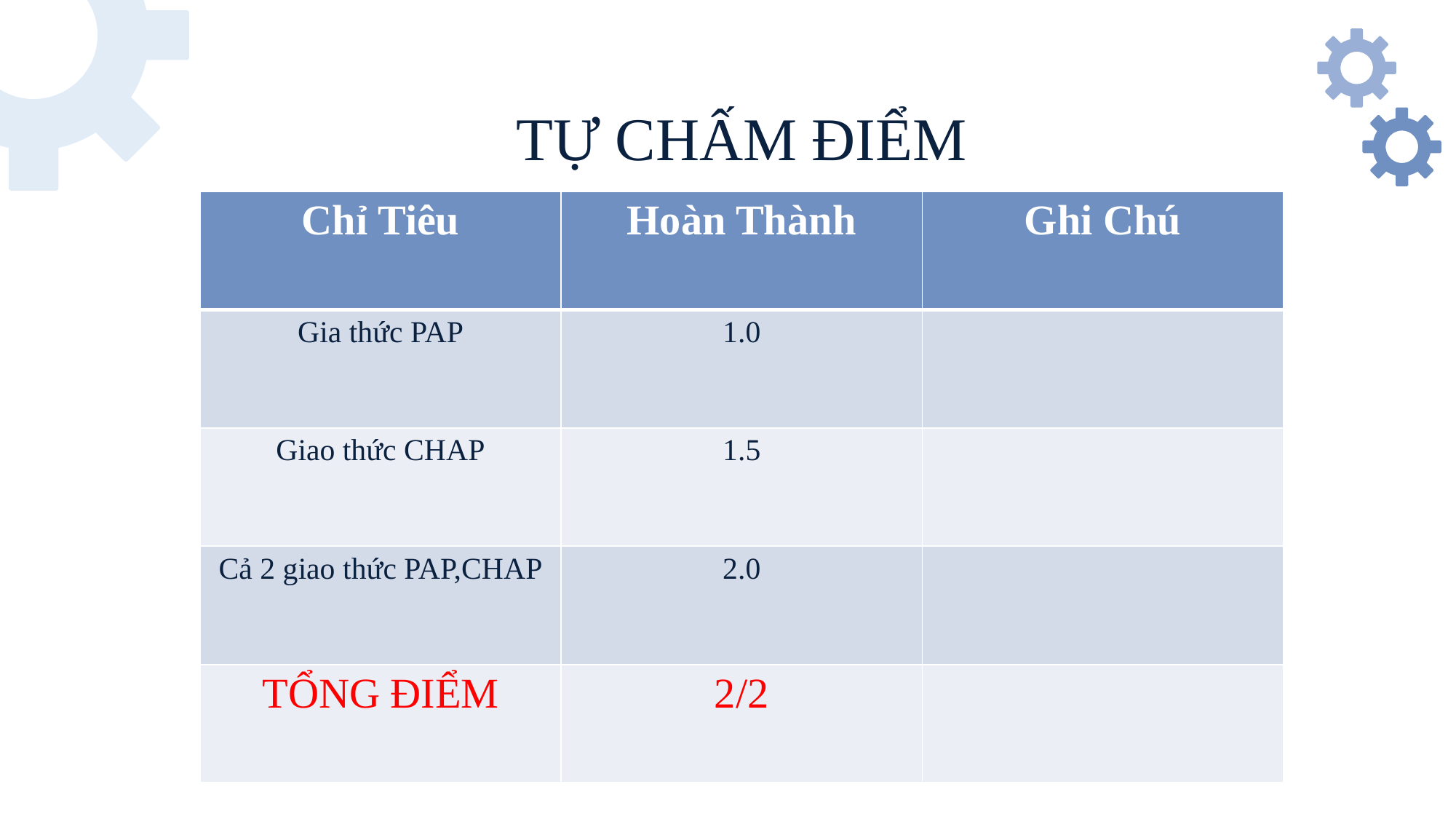

TỰ CHẤM ĐIỂM
| Chỉ Tiêu | Hoàn Thành | Ghi Chú |
| --- | --- | --- |
| Gia thức PAP | 1.0 |  |
| Giao thức CHAP | 1.5 |  |
| Cả 2 giao thức PAP,CHAP | 2.0 |  |
| TỔNG ĐIỂM | 2/2 |  |